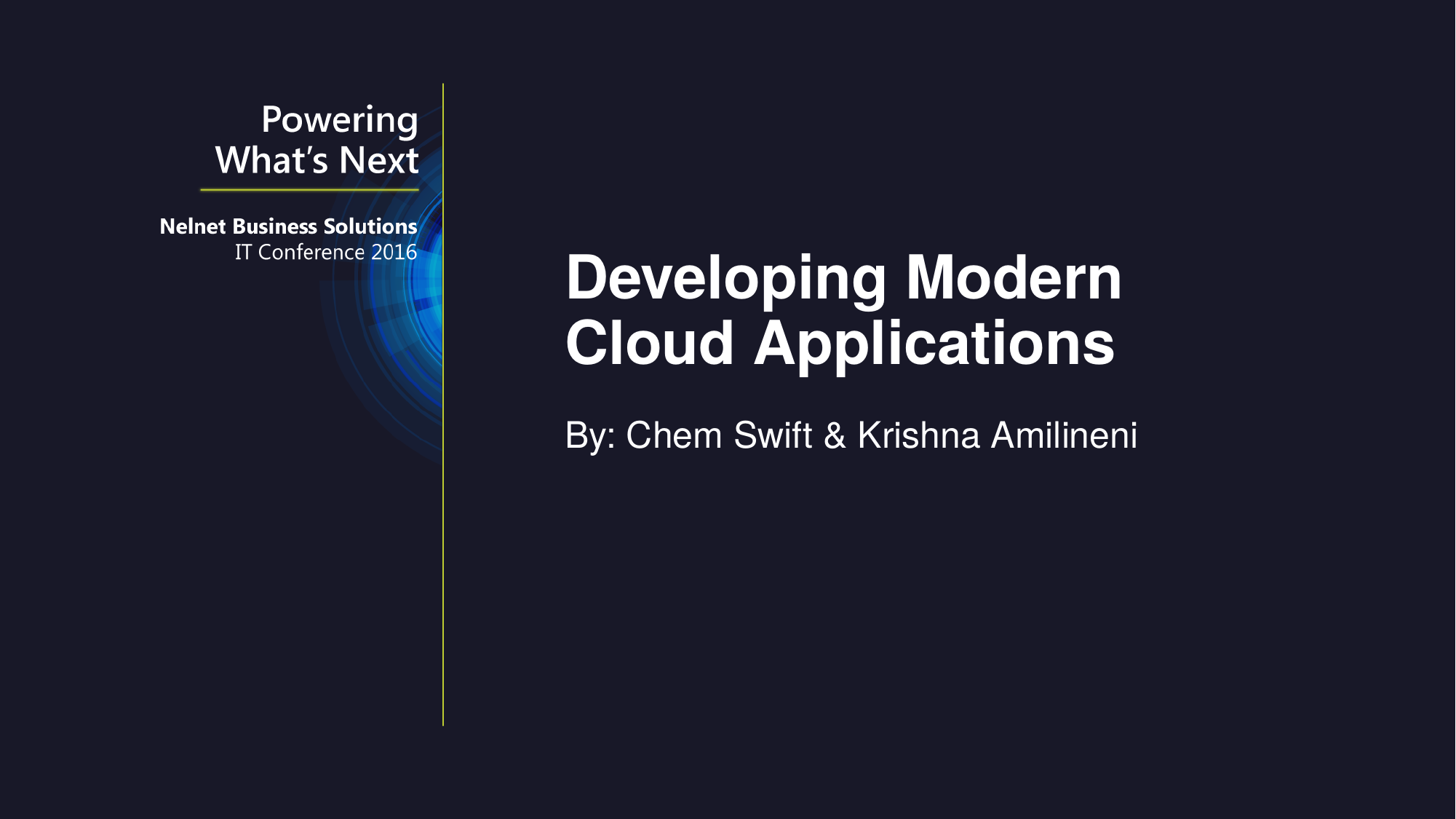

Developing Modern Cloud Applications
By: Chem Swift & Krishna Amilineni